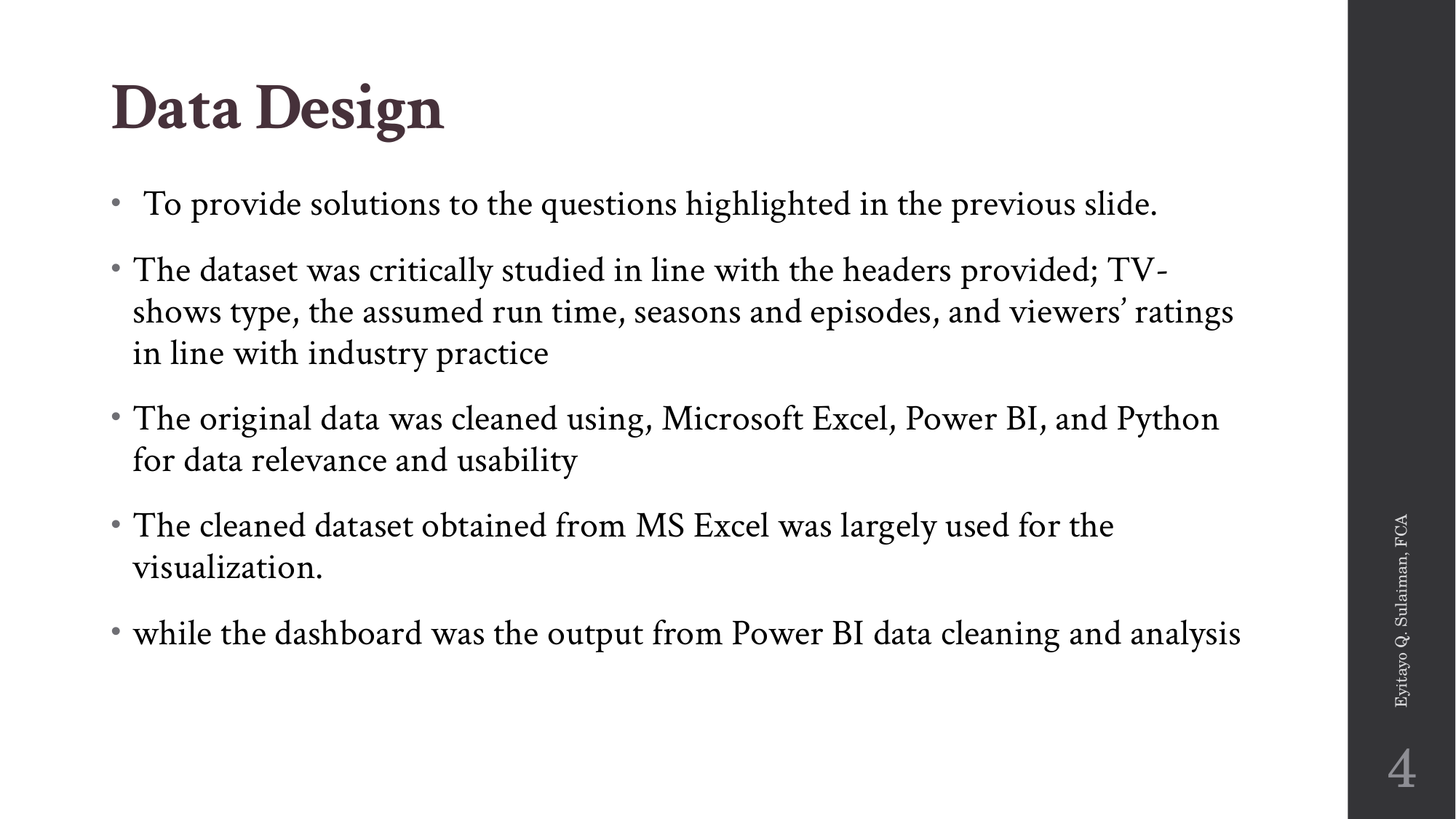

# Data Design
 To provide solutions to the questions highlighted in the previous slide.
The dataset was critically studied in line with the headers provided; TV-shows type, the assumed run time, seasons and episodes, and viewers’ ratings  in line with industry practice
The original data was cleaned using, Microsoft Excel, Power BI, and Python for data relevance and usability
The cleaned dataset obtained from MS Excel was largely used for the visualization.
while the dashboard was the output from Power BI data cleaning and analysis
Eyitayo Q. Sulaiman, FCA
4